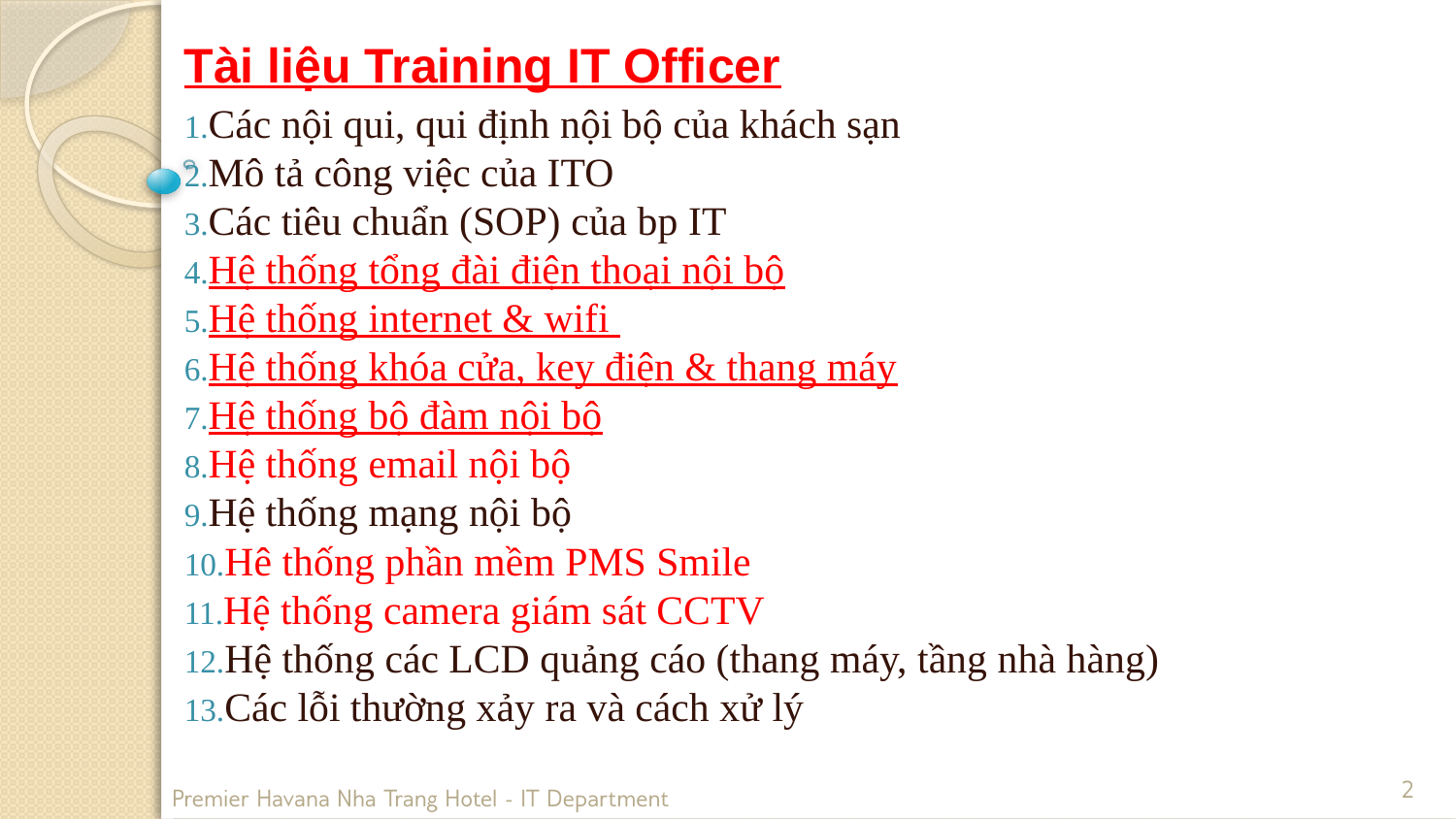

Tài liệu Training IT Officer
Các nội qui, qui định nội bộ của khách sạn
Mô tả công việc của ITO
Các tiêu chuẩn (SOP) của bp IT
Hệ thống tổng đài điện thoại nội bộ
Hệ thống internet & wifi
Hệ thống khóa cửa, key điện & thang máy
Hệ thống bộ đàm nội bộ
Hệ thống email nội bộ
Hệ thống mạng nội bộ
Hê thống phần mềm PMS Smile
Hệ thống camera giám sát CCTV
Hệ thống các LCD quảng cáo (thang máy, tầng nhà hàng)
Các lỗi thường xảy ra và cách xử lý

2
Premier Havana Nha Trang Hotel - IT Department